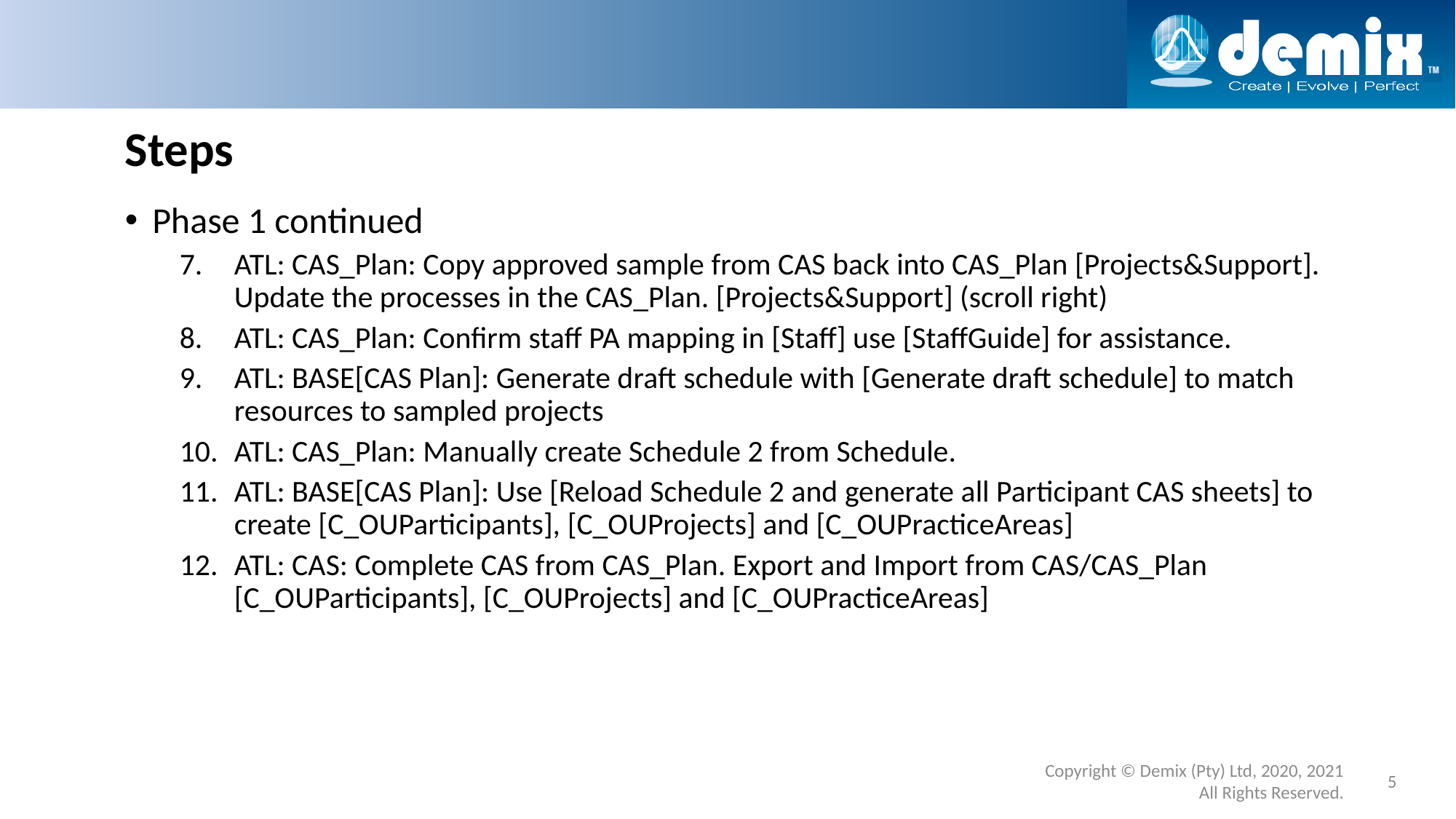

# Steps
Phase 1 continued
ATL: CAS_Plan: Copy approved sample from CAS back into CAS_Plan [Projects&Support]. Update the processes in the CAS_Plan. [Projects&Support] (scroll right)
ATL: CAS_Plan: Confirm staff PA mapping in [Staff] use [StaffGuide] for assistance.
ATL: BASE[CAS Plan]: Generate draft schedule with [Generate draft schedule] to match resources to sampled projects
ATL: CAS_Plan: Manually create Schedule 2 from Schedule.
ATL: BASE[CAS Plan]: Use [Reload Schedule 2 and generate all Participant CAS sheets] to create [C_OUParticipants], [C_OUProjects] and [C_OUPracticeAreas]
ATL: CAS: Complete CAS from CAS_Plan. Export and Import from CAS/CAS_Plan [C_OUParticipants], [C_OUProjects] and [C_OUPracticeAreas]